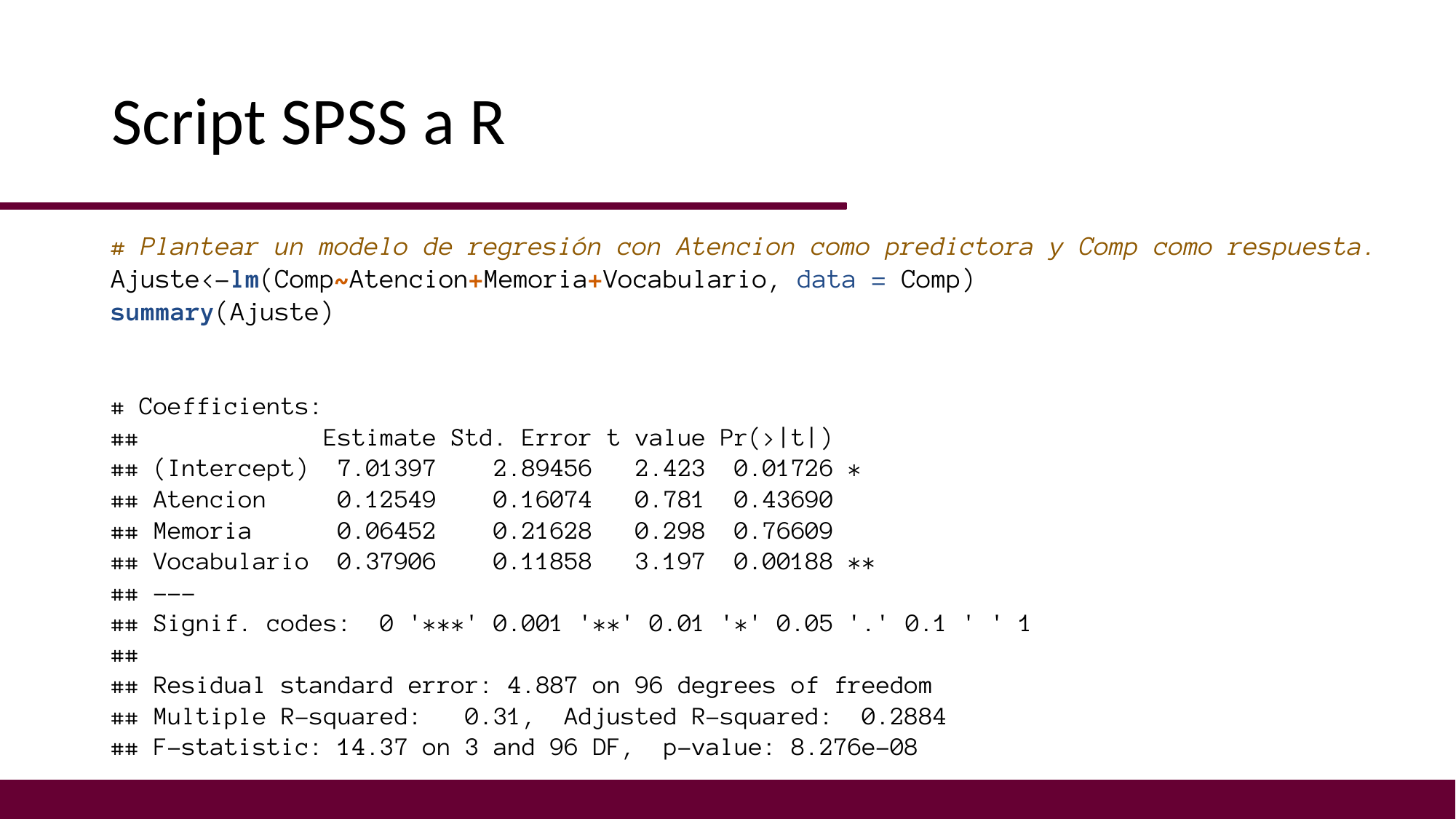

# Script SPSS a R

# Plantear un modelo de regresión con Atencion como predictora y Comp como respuesta. Ajuste<-lm(Comp~Atencion+Memoria+Vocabulario, data = Comp) summary(Ajuste)

# Coefficients: ##             Estimate Std. Error t value Pr(>|t|) ## (Intercept)  7.01397    2.89456   2.423  0.01726 * ## Atencion     0.12549    0.16074   0.781  0.43690 ## Memoria      0.06452    0.21628   0.298  0.76609 ## Vocabulario  0.37906    0.11858   3.197  0.00188 ** ## --- ## Signif. codes:  0 '***' 0.001 '**' 0.01 '*' 0.05 '.' 0.1 ' ' 1 ## ## Residual standard error: 4.887 on 96 degrees of freedom ## Multiple R-squared:   0.31,  Adjusted R-squared:  0.2884 ## F-statistic: 14.37 on 3 and 96 DF,  p-value: 8.276e-08